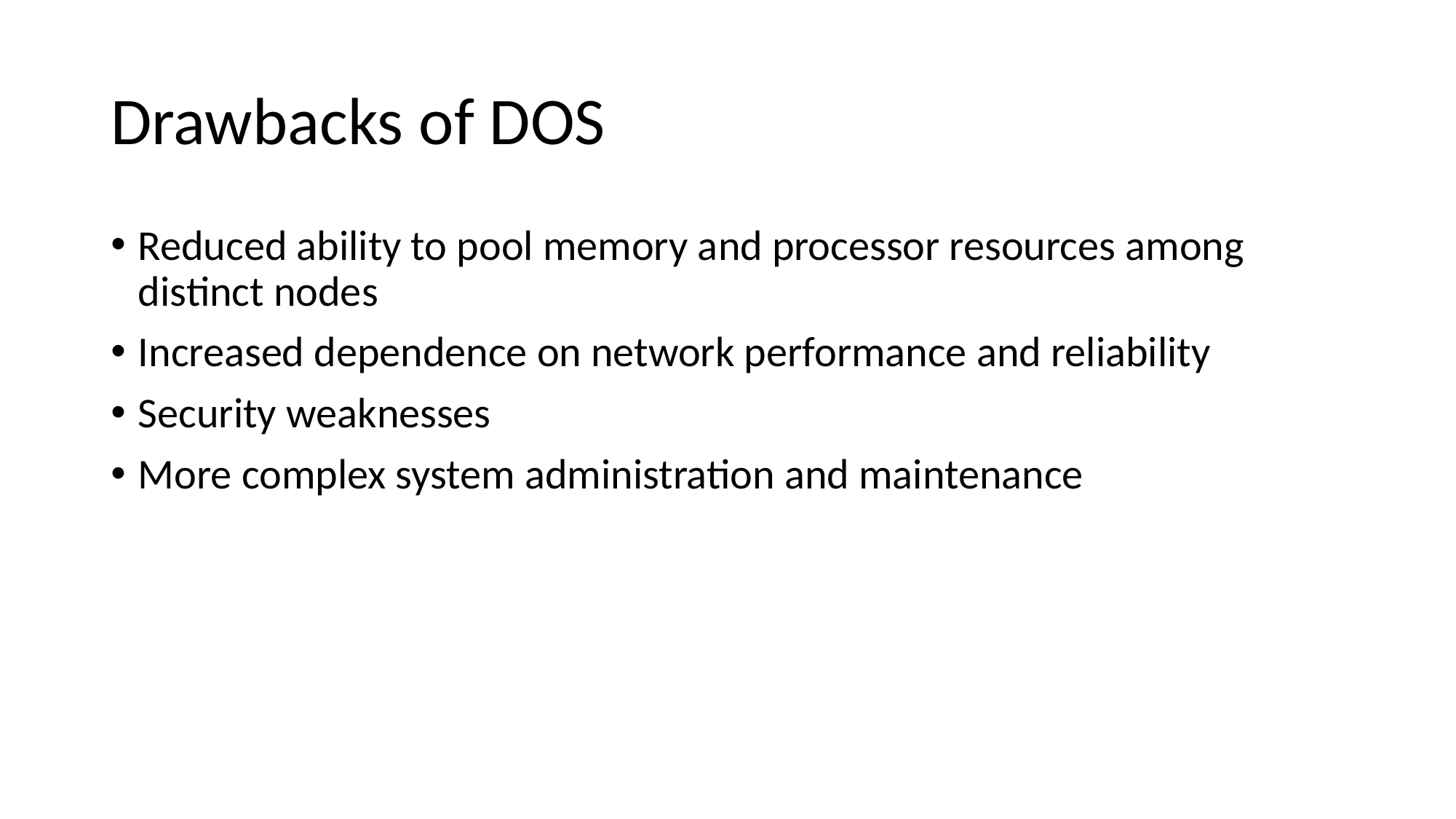

# Drawbacks of DOS
Reduced ability to pool memory and processor resources among distinct nodes
Increased dependence on network performance and reliability
Security weaknesses
More complex system administration and maintenance